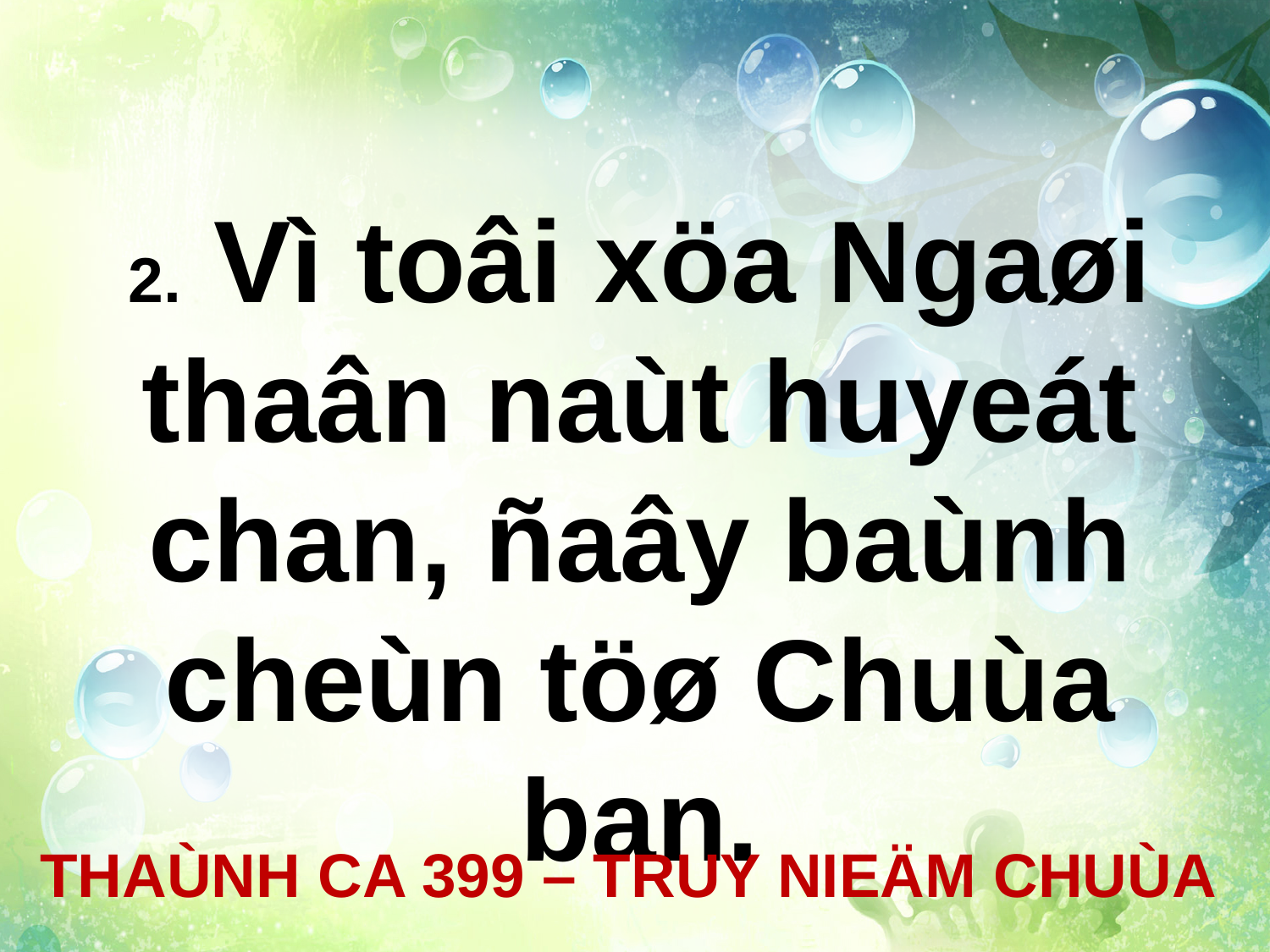

2. Vì toâi xöa Ngaøi
thaân naùt huyeát chan, ñaây baùnh cheùn töø Chuùa ban.
THAÙNH CA 399 – TRUY NIEÄM CHUÙA